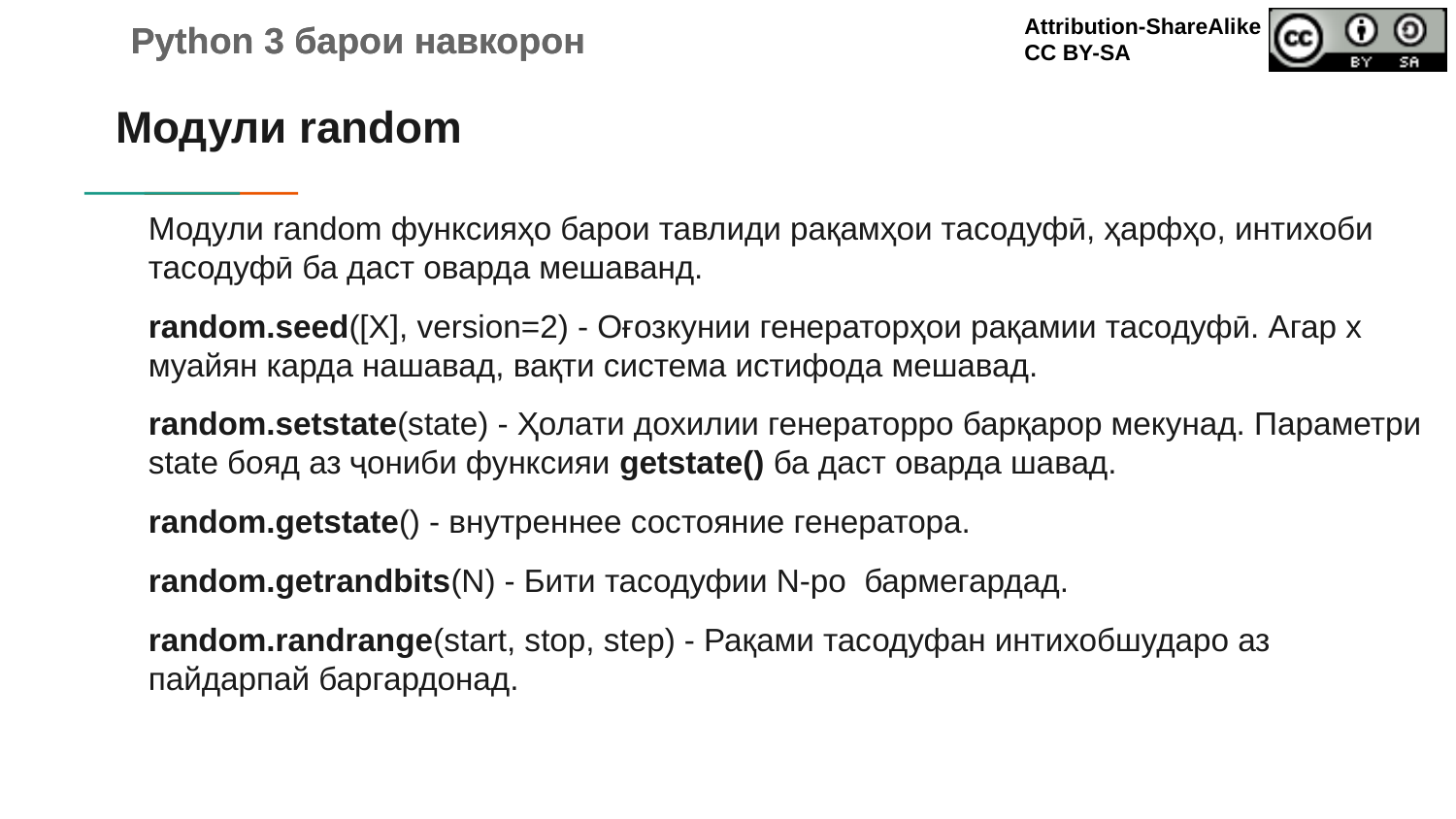

# Модули random
Модули random функсияҳо барои тавлиди рақамҳои тасодуфӣ, ҳарфҳо, интихоби тасодуфӣ ба даст оварда мешаванд.
random.seed([X], version=2) - Оғозкунии генераторҳои рақамии тасодуфӣ. Агар x муайян карда нашавад, вақти система истифода мешавад.
random.setstate(state) - Ҳолати дохилии генераторро барқарор мекунад. Параметри state бояд аз ҷониби функсияи getstate() ба даст оварда шавад.
random.getstate() - внутреннее состояние генератора.
random.getrandbits(N) - Бити тасодуфии N-ро  бармегардад.
random.randrange(start, stop, step) - Рақами тасодуфан интихобшударо аз пайдарпай баргардонад.